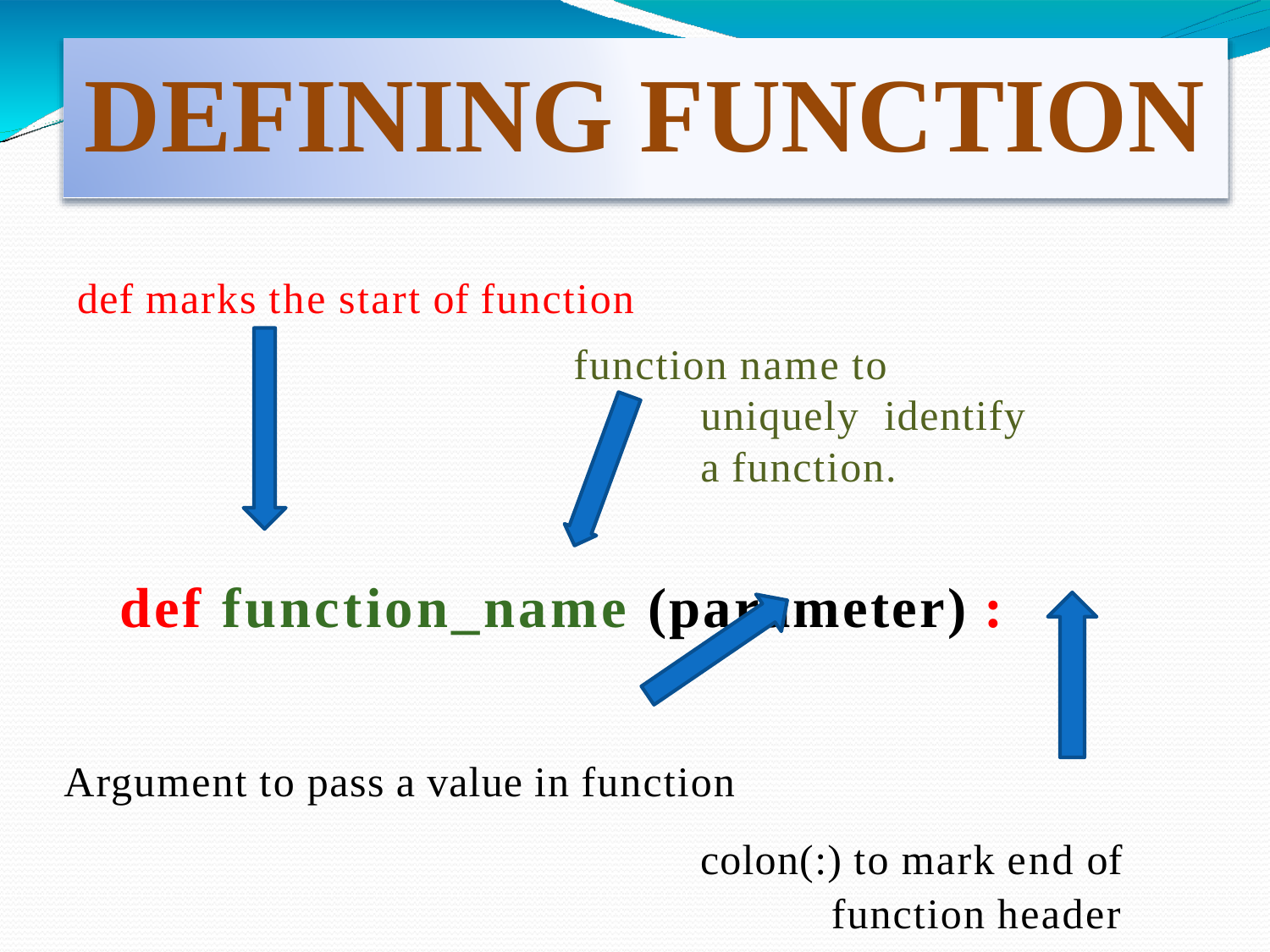

# DEFINING FUNCTION

def marks the start of function
function name to uniquely  identify a function.

def function_name (parameter) :

Argument to pass a value in function
colon(:) to mark end of
function header

©DTA-Rajneesh Kumar